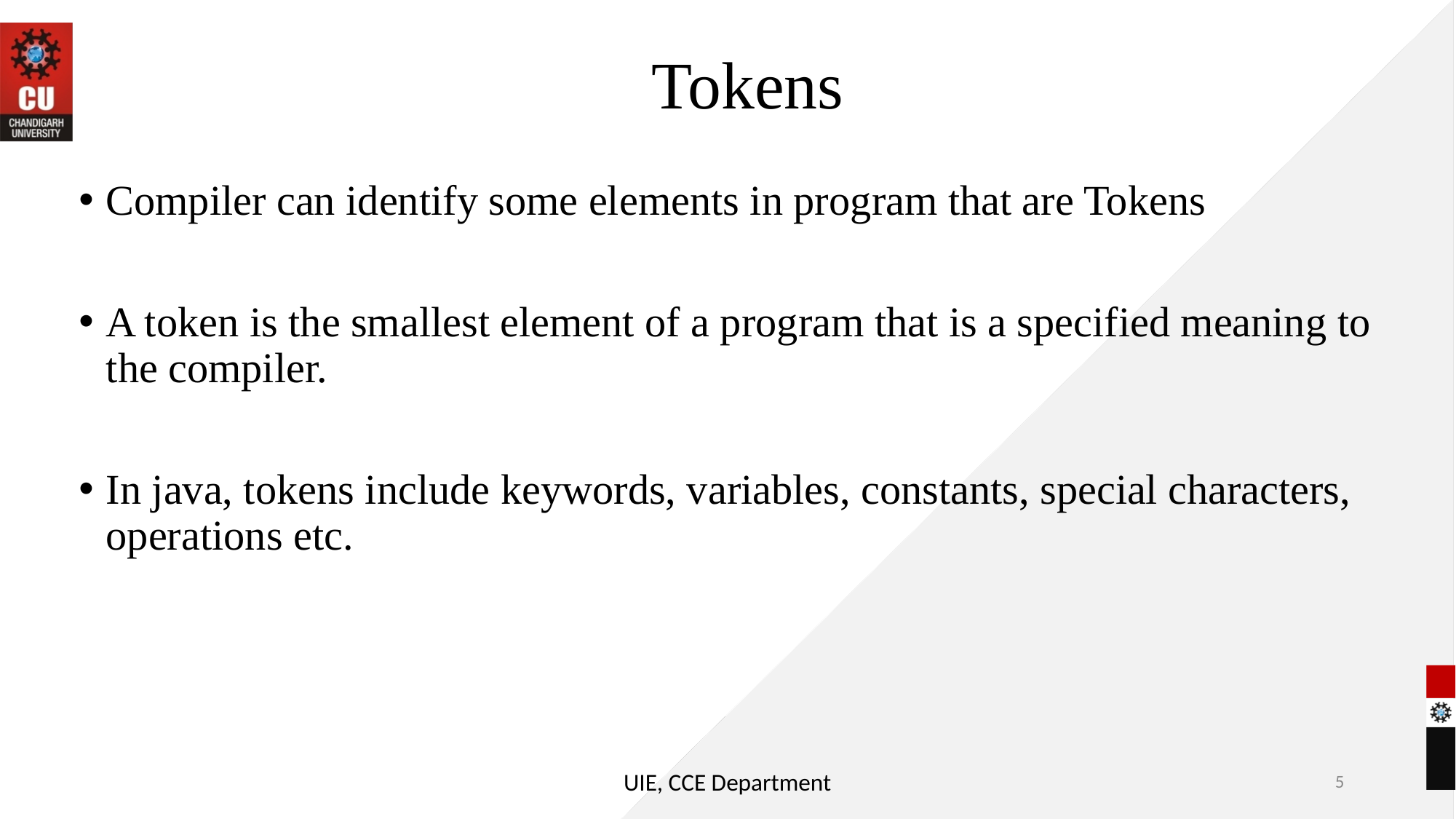

# Tokens
Compiler can identify some elements in program that are Tokens

A token is the smallest element of a program that is a specified meaning to the compiler.

In java, tokens include keywords, variables, constants, special characters, operations etc.
5
UIE, CCE Department